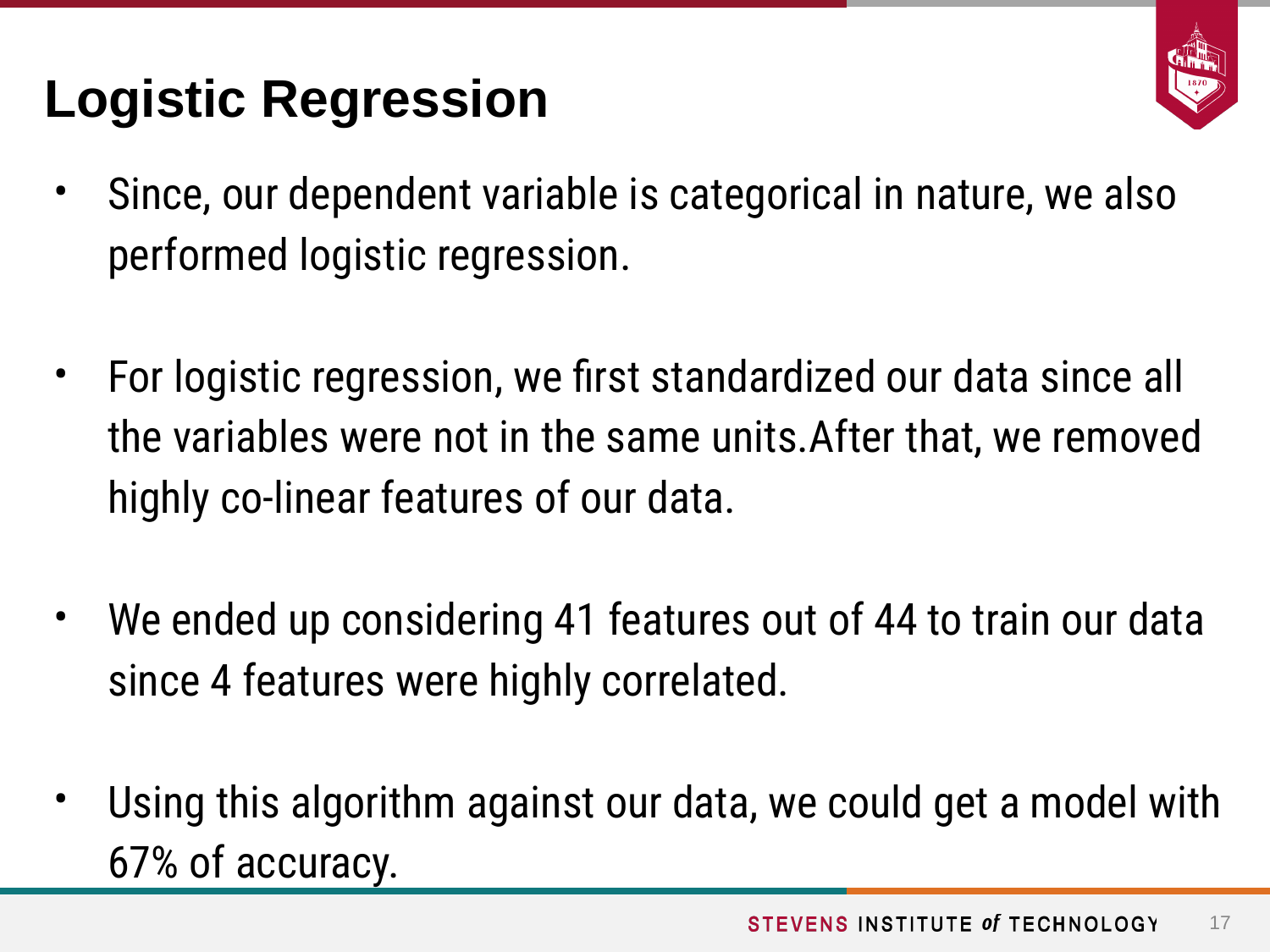

# Logistic Regression
Since, our dependent variable is categorical in nature, we also performed logistic regression.

For logistic regression, we first standardized our data since all the variables were not in the same units.After that, we removed highly co-linear features of our data.

We ended up considering 41 features out of 44 to train our data since 4 features were highly correlated.

Using this algorithm against our data, we could get a model with 67% of accuracy.
17